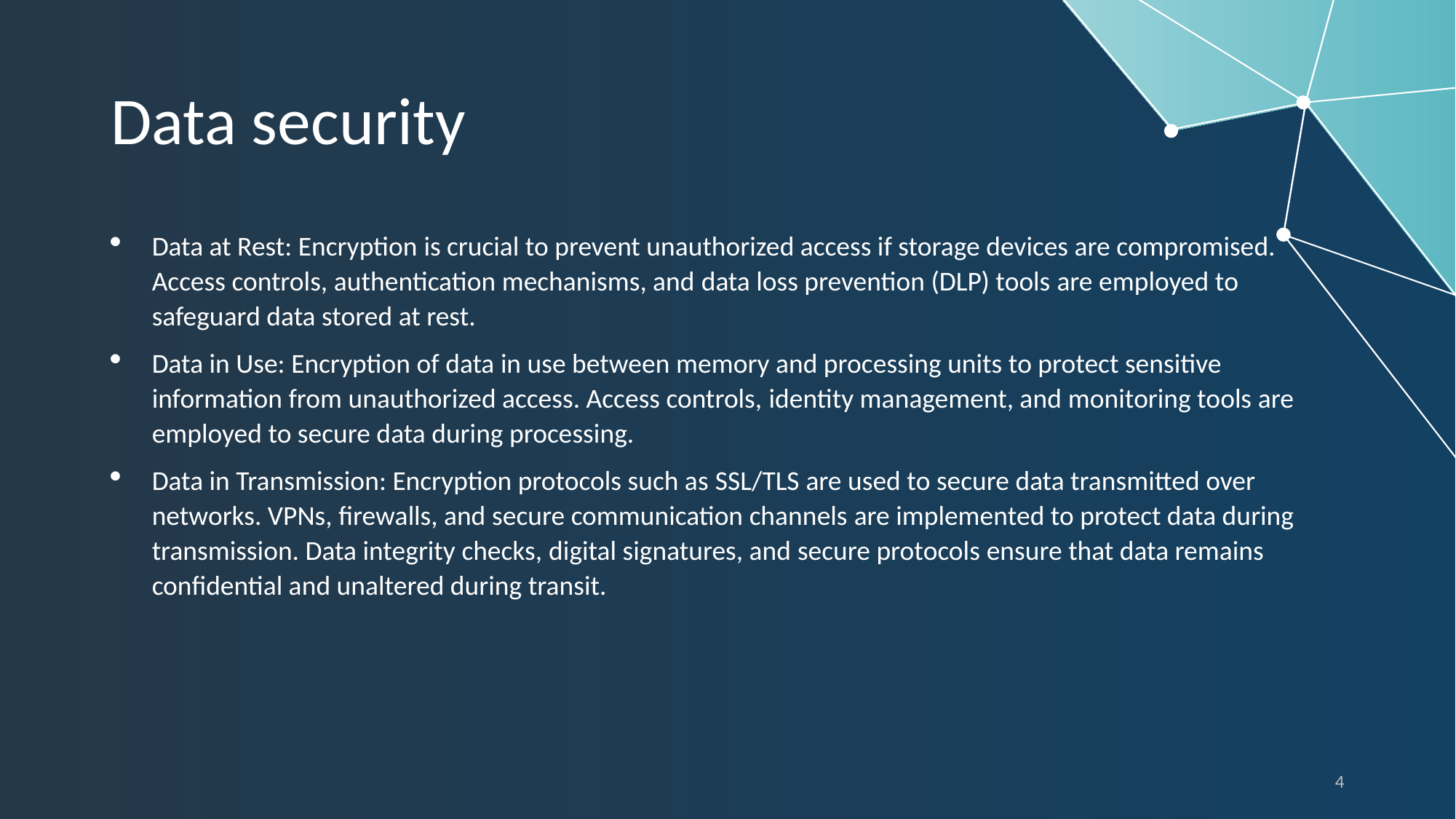

# Data security
Data at Rest: Encryption is crucial to prevent unauthorized access if storage devices are compromised. Access controls, authentication mechanisms, and data loss prevention (DLP) tools are employed to safeguard data stored at rest.
Data in Use: Encryption of data in use between memory and processing units to protect sensitive information from unauthorized access. Access controls, identity management, and monitoring tools are employed to secure data during processing.
Data in Transmission: Encryption protocols such as SSL/TLS are used to secure data transmitted over networks. VPNs, firewalls, and secure communication channels are implemented to protect data during transmission. Data integrity checks, digital signatures, and secure protocols ensure that data remains confidential and unaltered during transit.

4